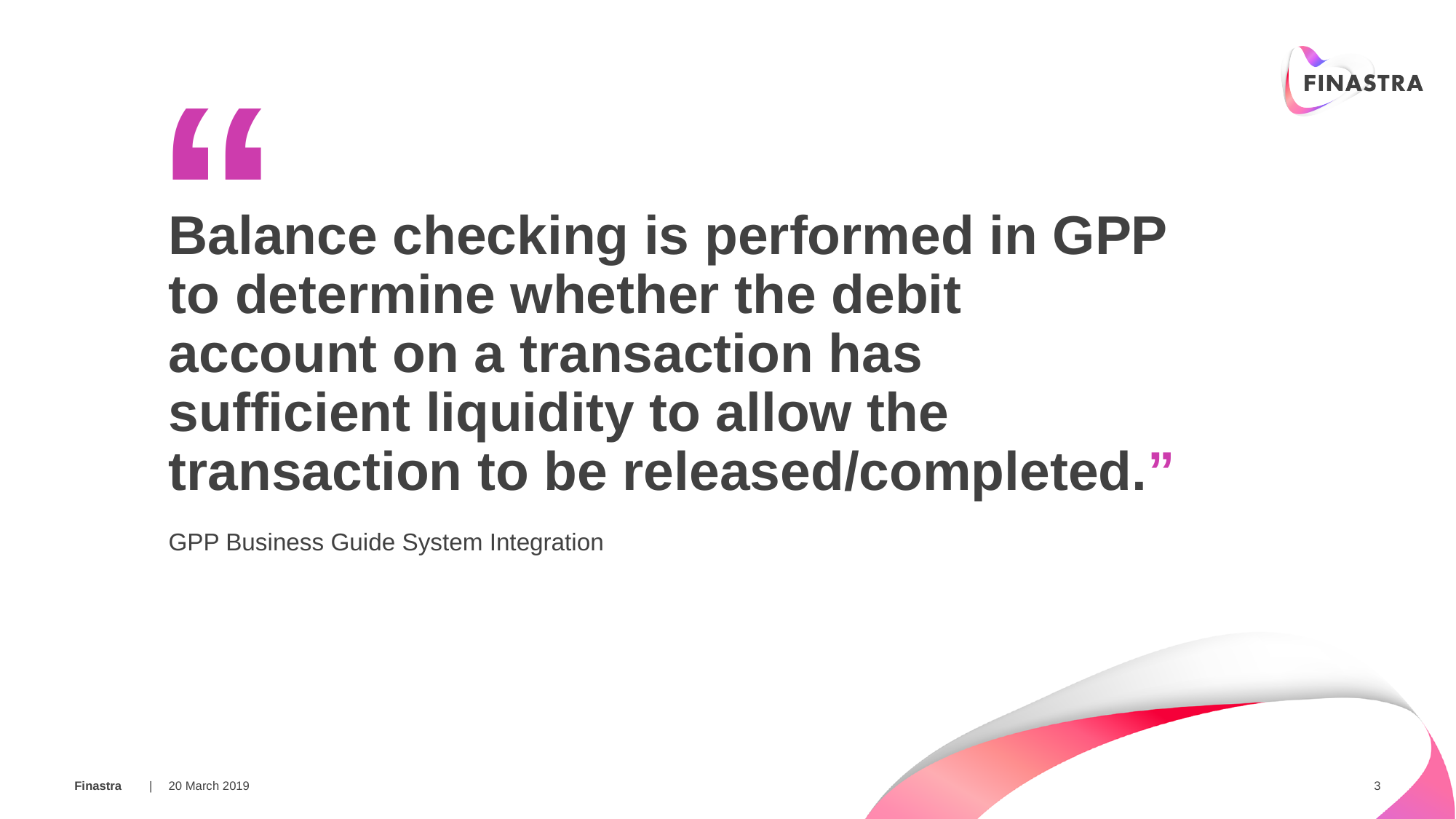

“
Balance checking is performed in GPP to determine whether the debit account on a transaction has sufficient liquidity to allow the transaction to be released/completed.”
GPP Business Guide System Integration

20 March 2019
3